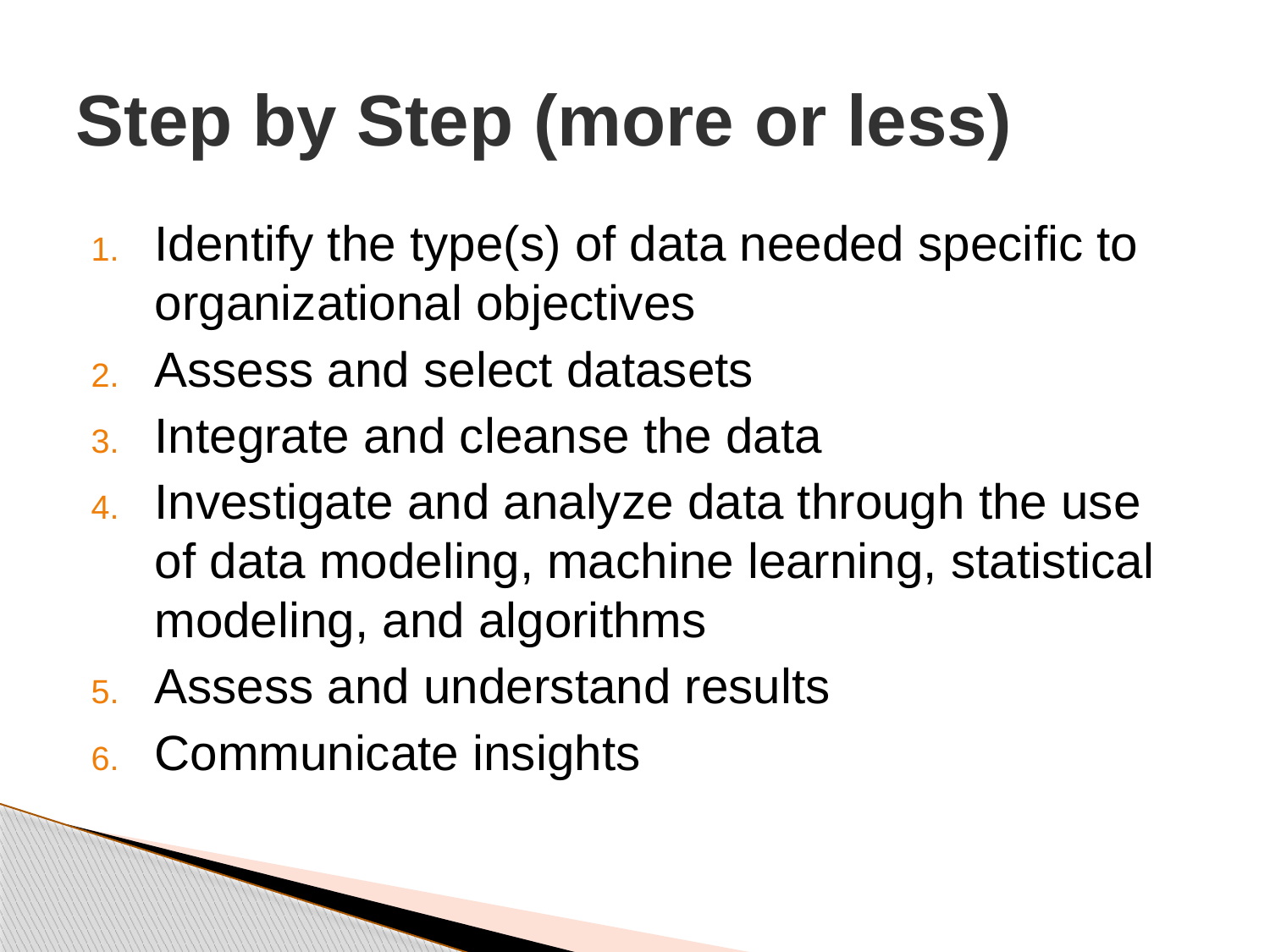

# Step by Step (more or less)
Identify the type(s) of data needed specific to organizational objectives
Assess and select datasets
Integrate and cleanse the data
Investigate and analyze data through the use of data modeling, machine learning, statistical modeling, and algorithms
Assess and understand results
Communicate insights